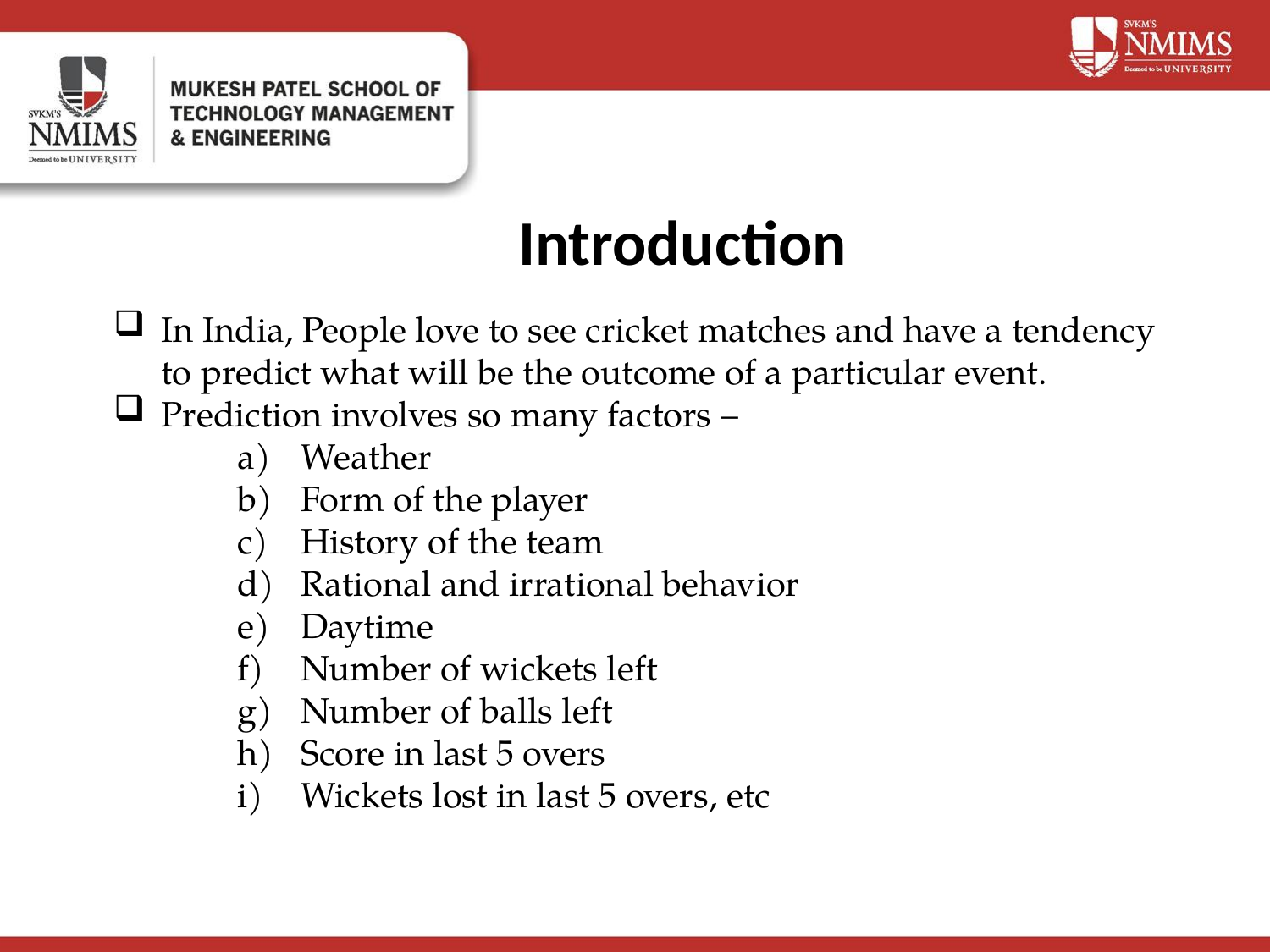

Introduction
In India, People love to see cricket matches and have a tendency to predict what will be the outcome of a particular event.
Prediction involves so many factors –
Weather
Form of the player
History of the team
Rational and irrational behavior
Daytime
Number of wickets left
Number of balls left
Score in last 5 overs
Wickets lost in last 5 overs, etc